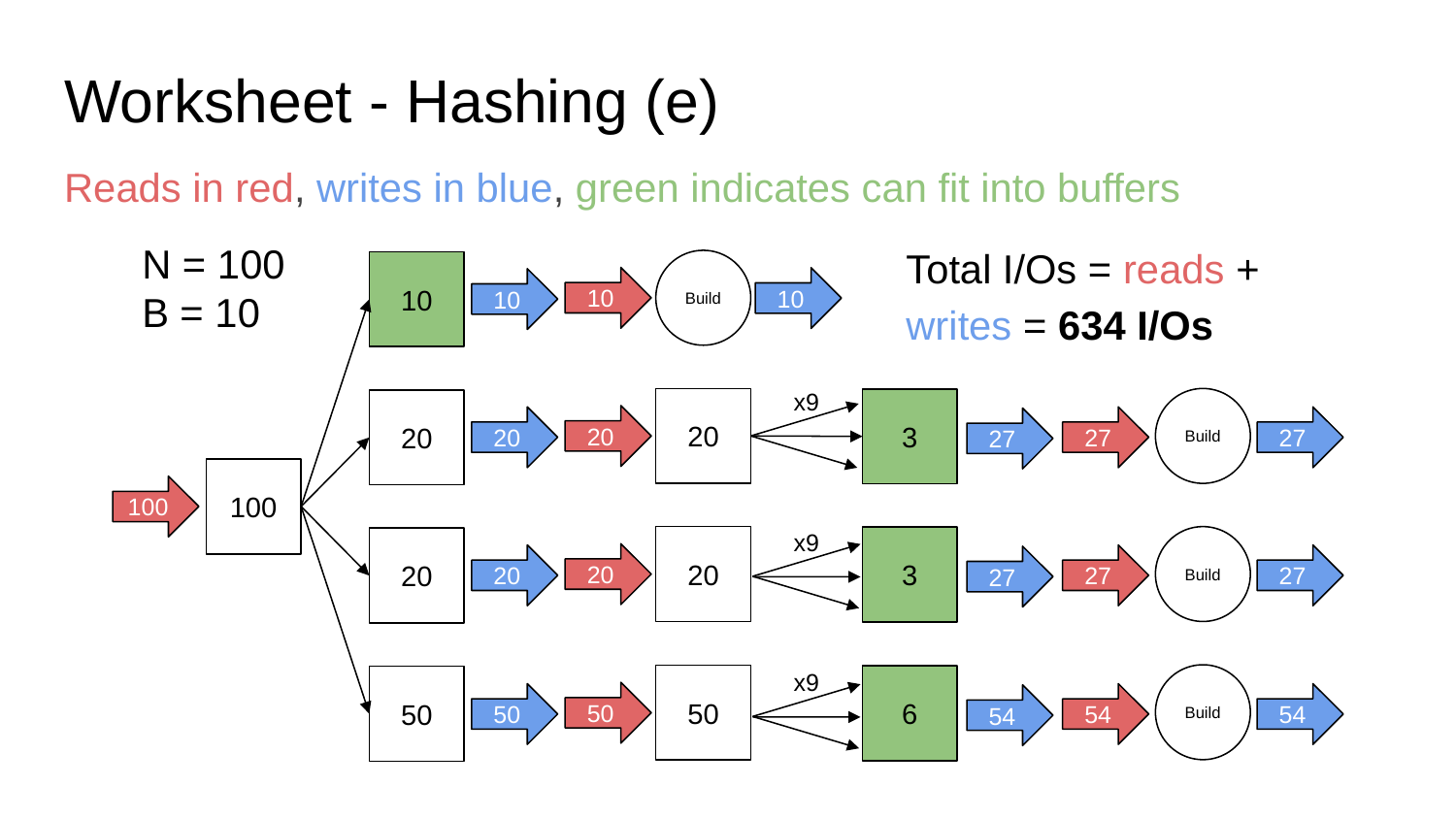

# Worksheet - Hashing (e)
Reads in red, writes in blue, green indicates can fit into buffers
Total I/Os = reads + writes = 634 I/Os
N = 100
B = 10
Build
10
10
10
10
x9
20
Build
3
20
20
27
27
20
27
100
100
x9
20
Build
3
20
20
27
27
20
27
Build
x9
50
6
50
50
54
54
50
54